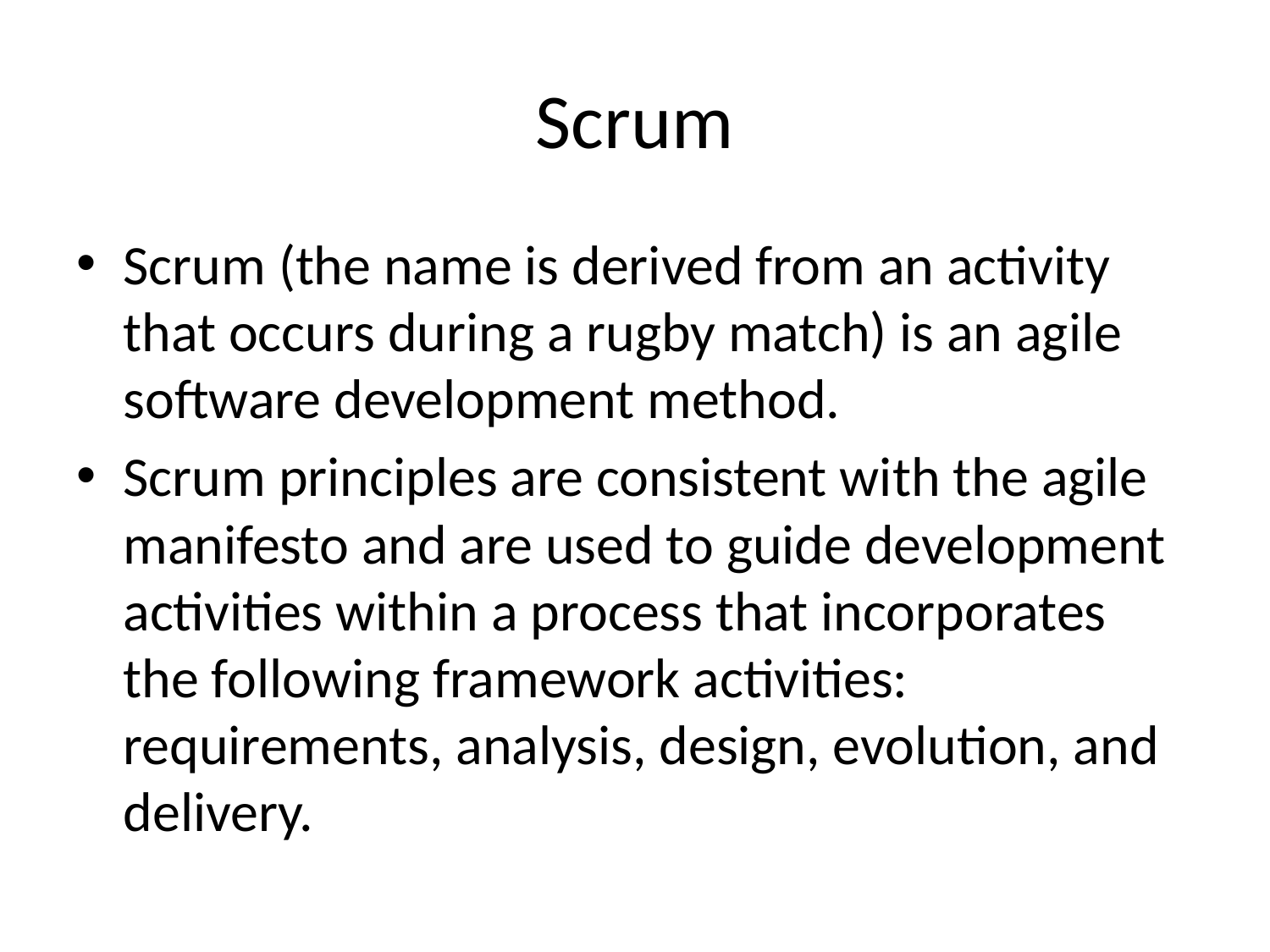

# Scrum
Scrum (the name is derived from an activity that occurs during a rugby match) is an agile software development method.
Scrum principles are consistent with the agile manifesto and are used to guide development activities within a process that incorporates the following framework activities: requirements, analysis, design, evolution, and delivery.